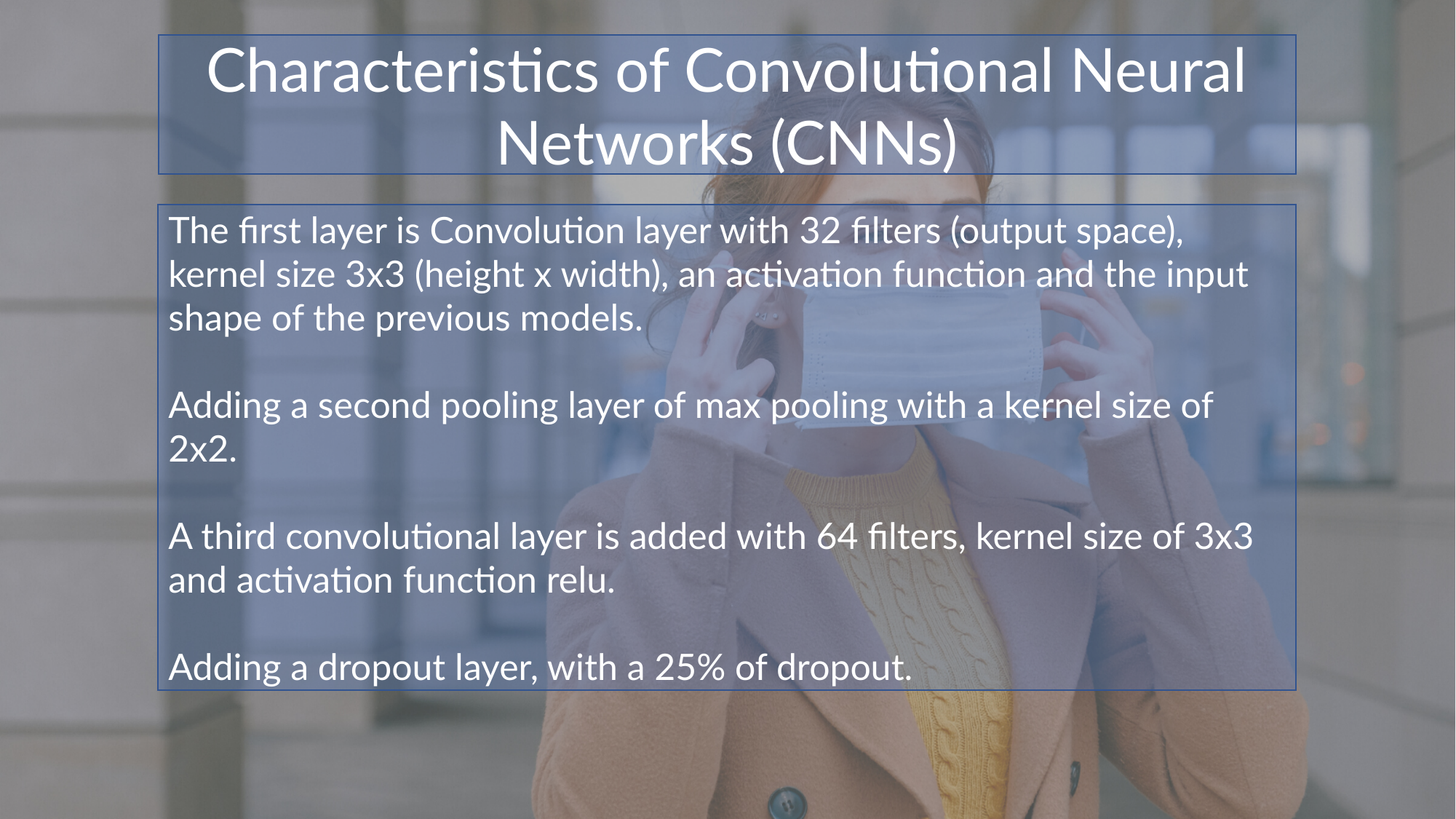

Characteristics of Convolutional Neural Networks (CNNs)
The first layer is Convolution layer with 32 filters (output space), kernel size 3x3 (height x width), an activation function and the input shape of the previous models.

Adding a second pooling layer of max pooling with a kernel size of 2x2.

A third convolutional layer is added with 64 filters, kernel size of 3x3 and activation function relu.

Adding a dropout layer, with a 25% of dropout.